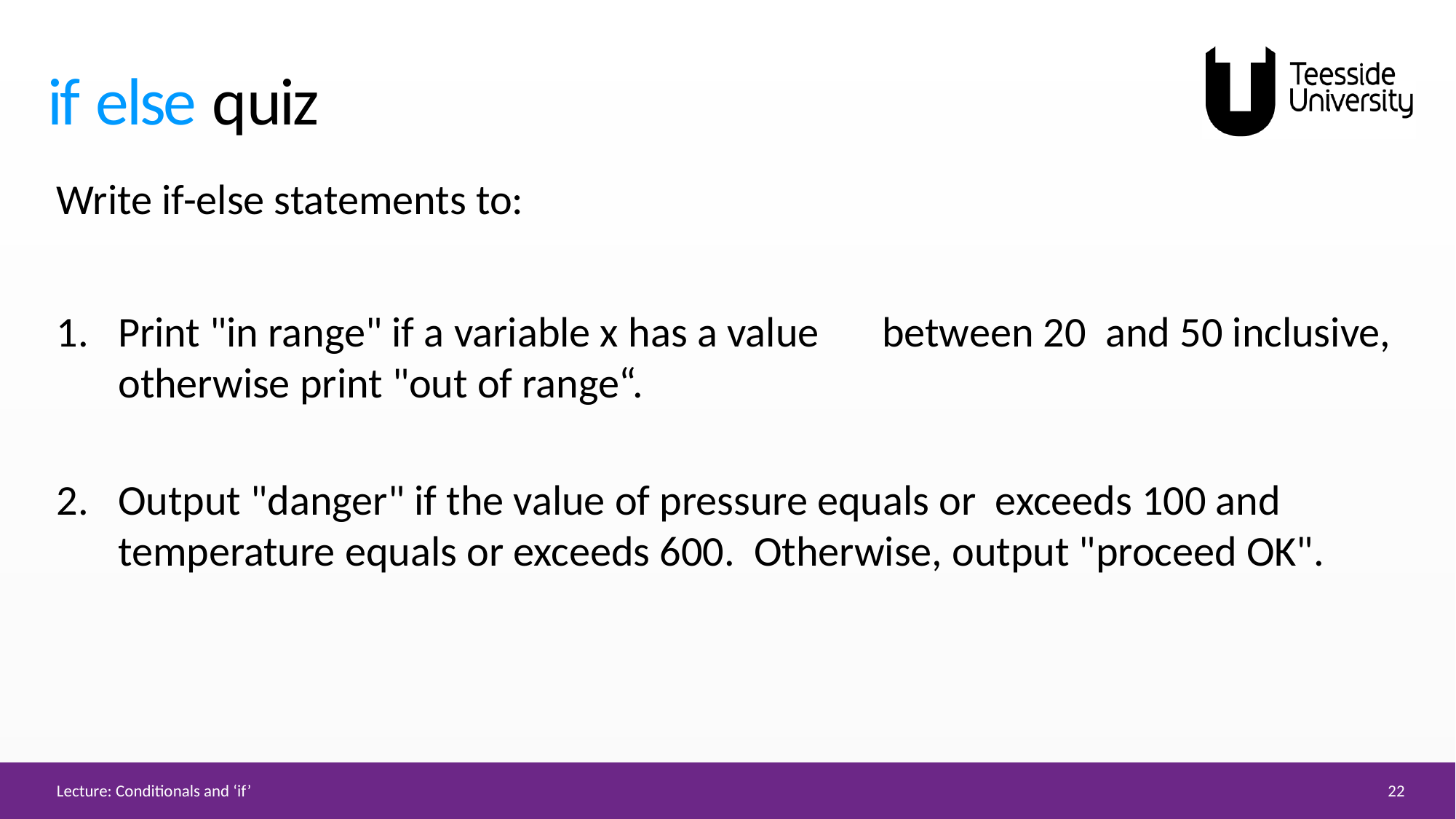

# if else quiz
Write if-else statements to:

Print "in range" if a variable x has a value	between 20  and 50 inclusive, otherwise print "out of range“.
Output "danger" if the value of pressure equals or  exceeds 100 and temperature equals or exceeds 600.  Otherwise, output "proceed OK".

22
Lecture: Conditionals and ‘if’